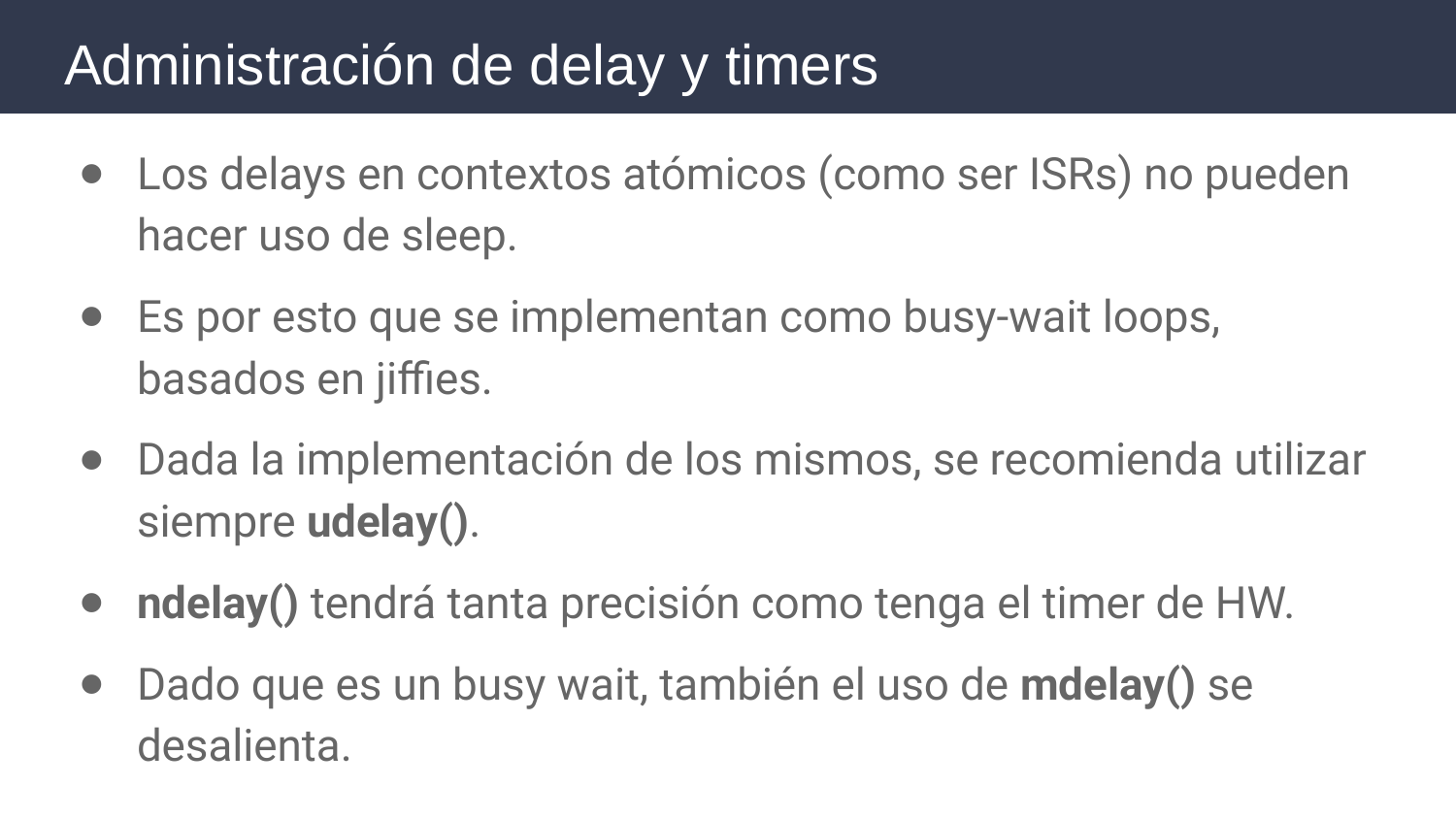

# Administración de delay y timers

Los delays en contextos atómicos (como ser ISRs) no pueden hacer uso de sleep.
Es por esto que se implementan como busy-wait loops, basados en jiffies.
Dada la implementación de los mismos, se recomienda utilizar siempre udelay().
ndelay() tendrá tanta precisión como tenga el timer de HW.
Dado que es un busy wait, también el uso de mdelay() se desalienta.